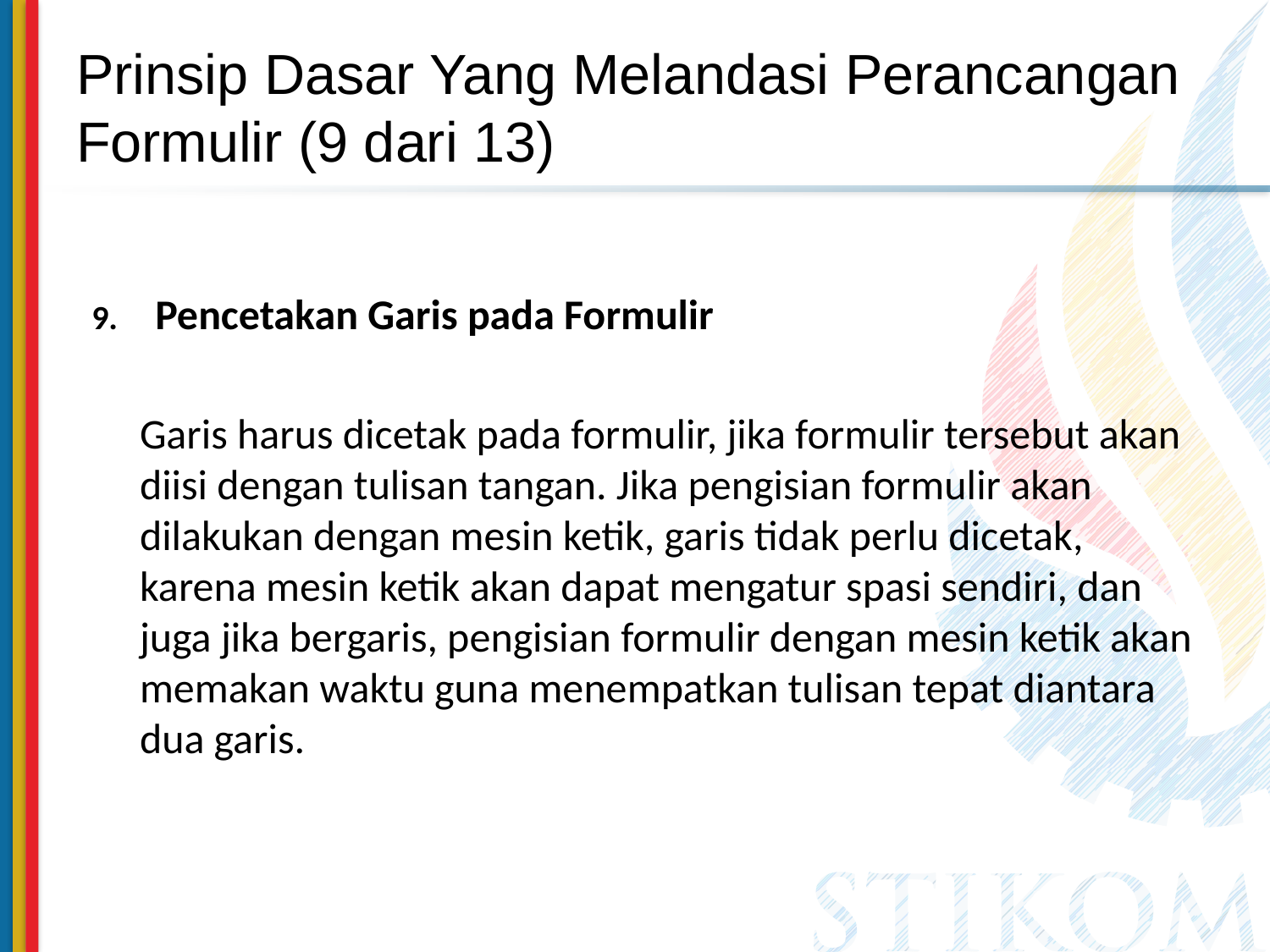

# Prinsip Dasar Yang Melandasi Perancangan Formulir (9 dari 13)

Pencetakan Garis pada Formulir

	Garis harus dicetak pada formulir, jika formulir tersebut akan diisi dengan tulisan tangan. Jika pengisian formulir akan dilakukan dengan mesin ketik, garis tidak perlu dicetak, karena mesin ketik akan dapat mengatur spasi sendiri, dan juga jika bergaris, pengisian formulir dengan mesin ketik akan memakan waktu guna menempatkan tulisan tepat diantara dua garis.